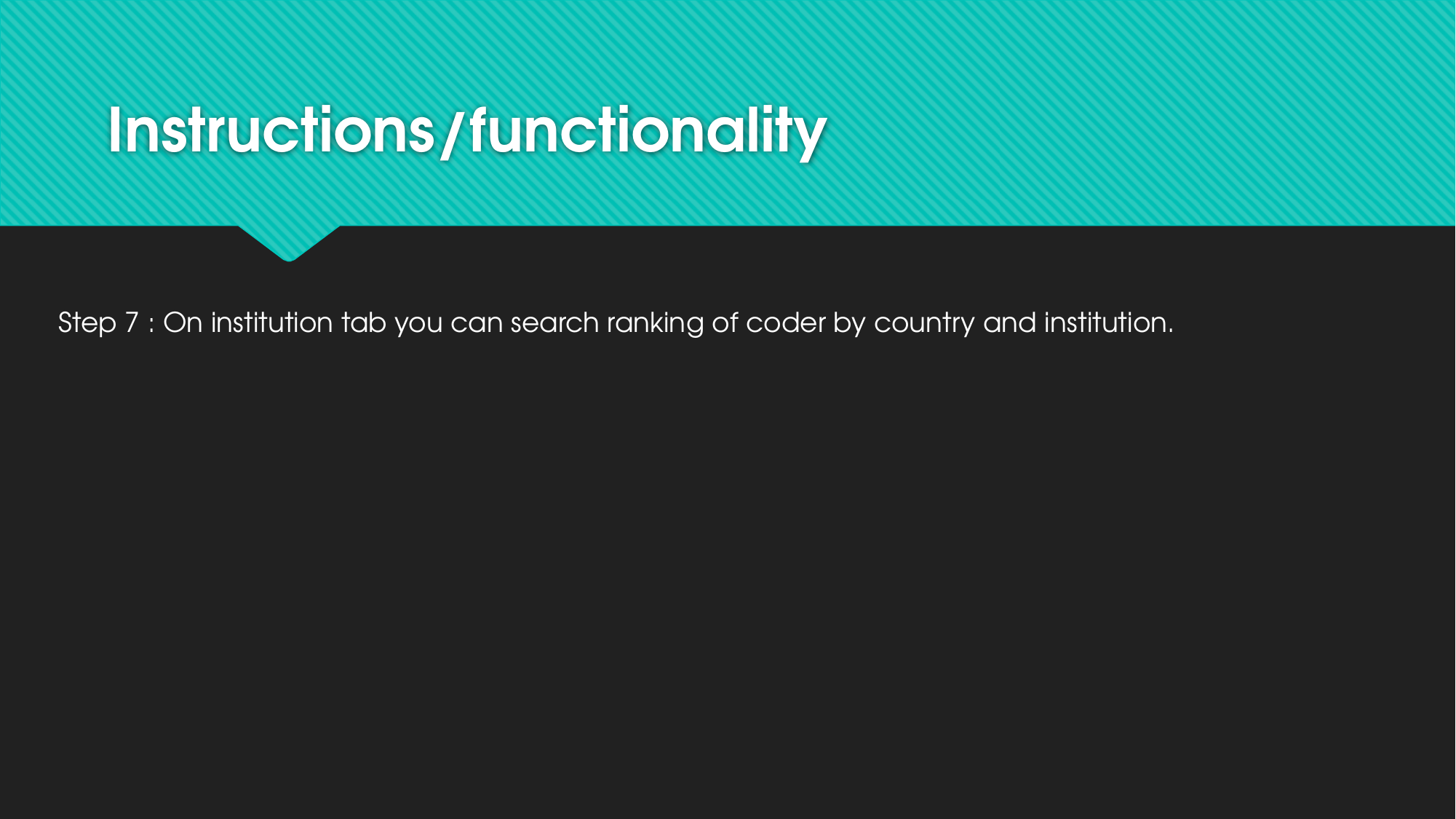

# Instructions/functionality
Step 7 : On institution tab you can search ranking of coder by country and institution.